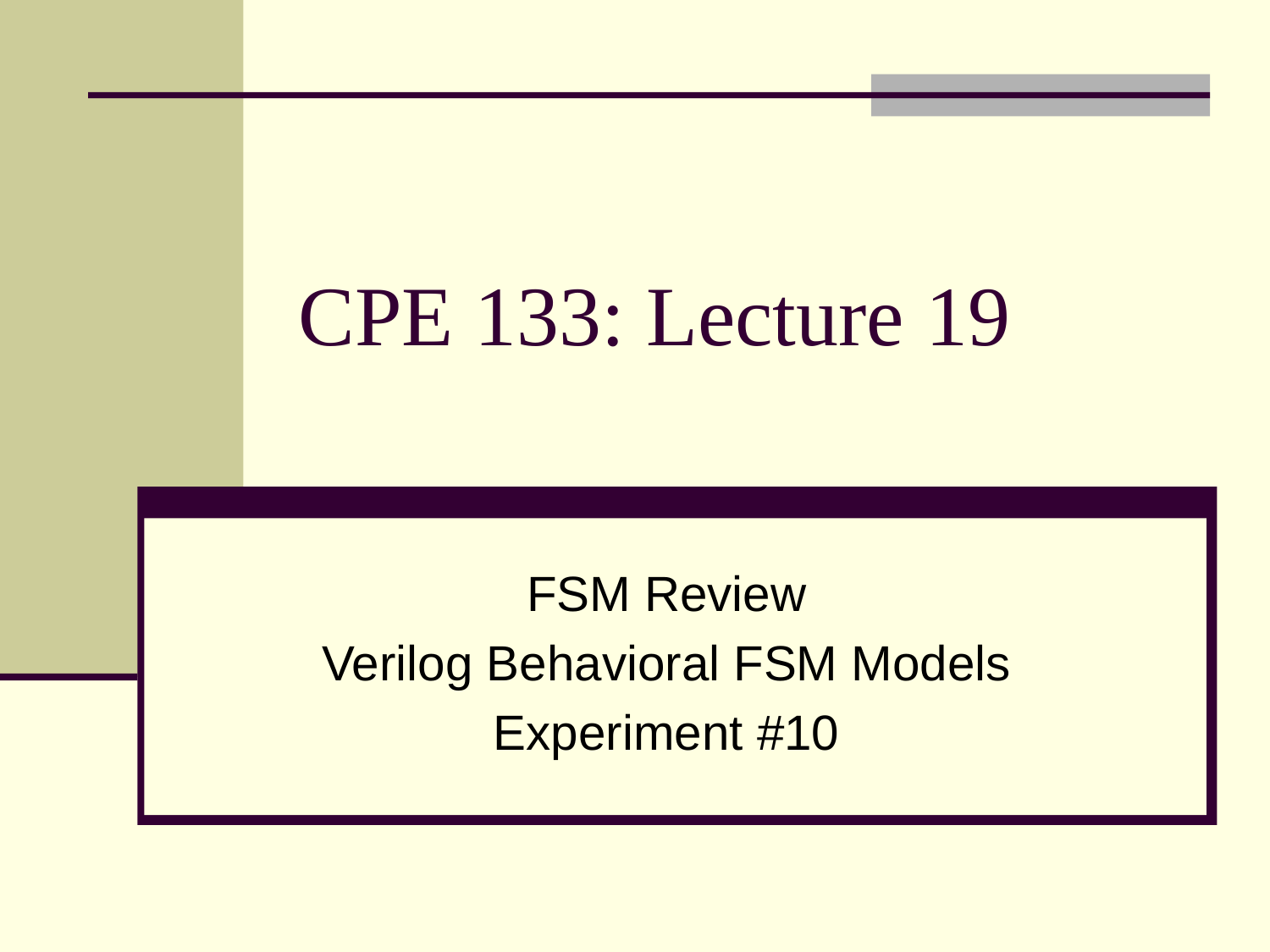

# CPE 133: Lecture 19
FSM Review
Verilog Behavioral FSM Models
Experiment #10